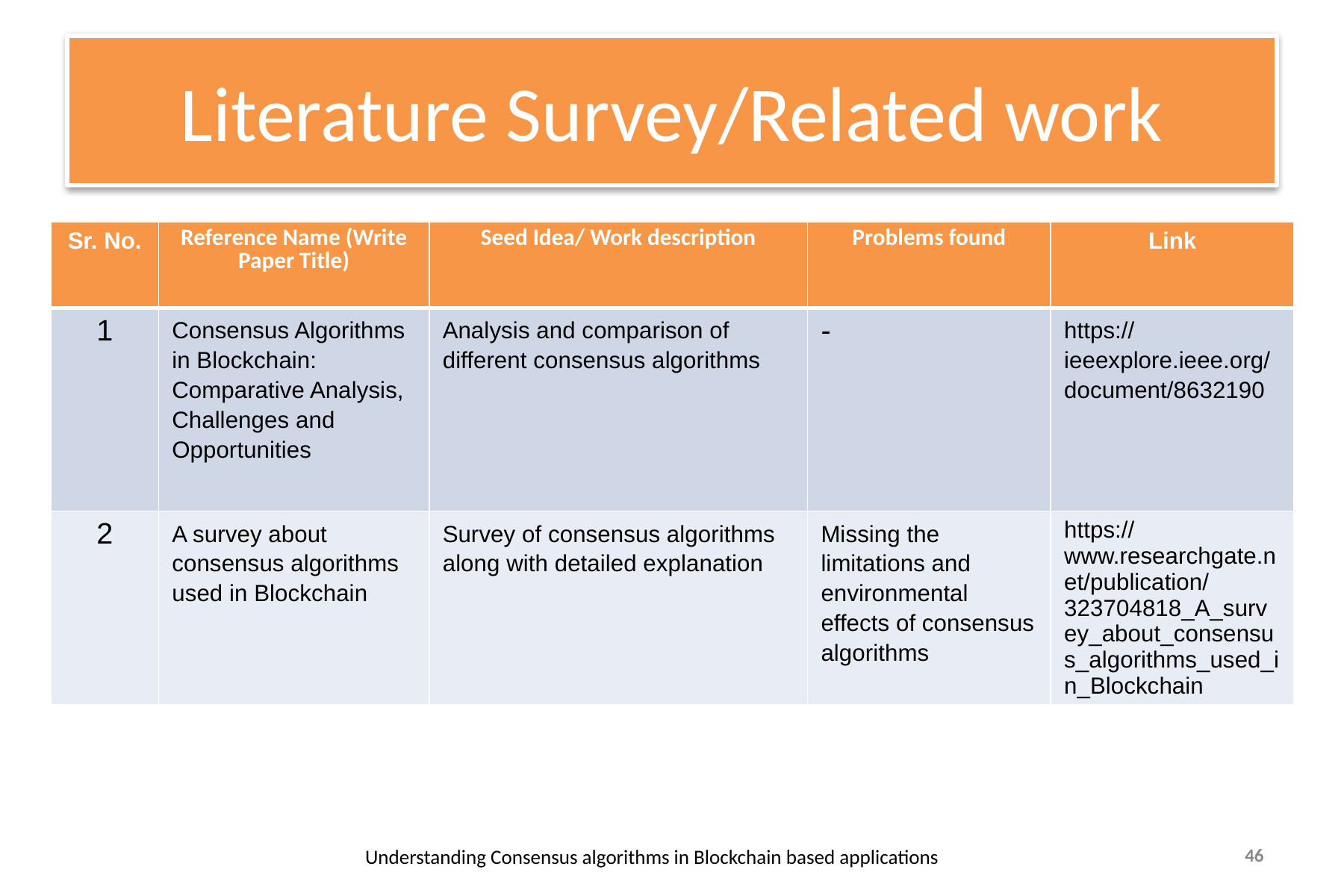

# Literature Survey/Related work
Minimum FIVE references should be there from literature.
| Sr. No. | Reference Name (Write Paper Title) | Seed Idea/ Work description | Problems found | Link |
| --- | --- | --- | --- | --- |
| 1 | Consensus Algorithms in Blockchain: Comparative Analysis, Challenges and Opportunities | Analysis and comparison of different consensus algorithms | - | https://ieeexplore.ieee.org/document/8632190 |
| 2 | A survey about consensus algorithms used in Blockchain | Survey of consensus algorithms along with detailed explanation | Missing the limitations and environmental effects of consensus algorithms | https://www.researchgate.net/publication/323704818\_A\_survey\_about\_consensus\_algorithms\_used\_in\_Blockchain |
Understanding Consensus algorithms in Blockchain based applications
46